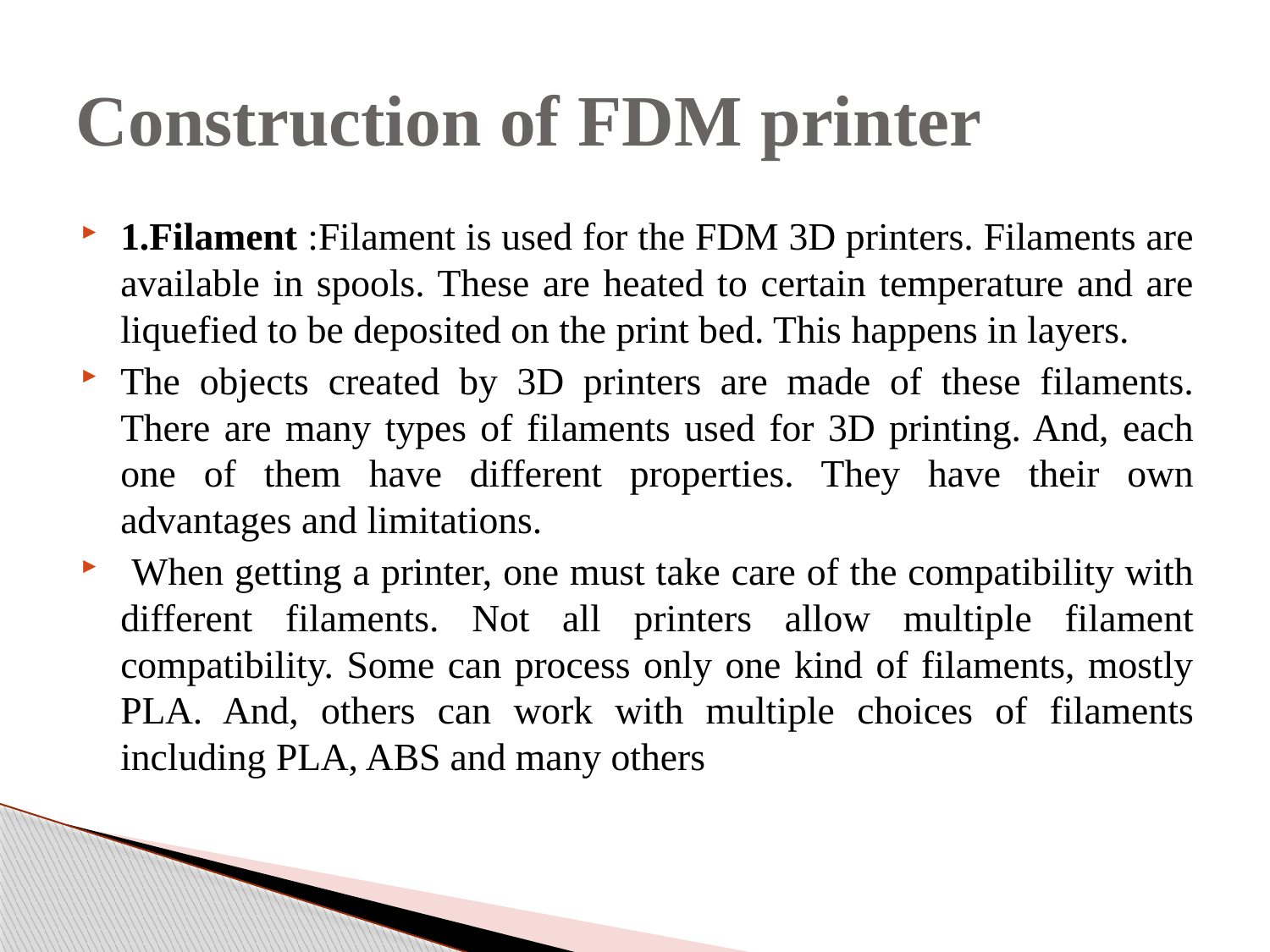

# Construction of FDM printer
1.Filament :Filament is used for the FDM 3D printers. Filaments are available in spools. These are heated to certain temperature and are liquefied to be deposited on the print bed. This happens in layers.
The objects created by 3D printers are made of these filaments. There are many types of filaments used for 3D printing. And, each one of them have different properties. They have their own advantages and limitations.
 When getting a printer, one must take care of the compatibility with different filaments. Not all printers allow multiple filament compatibility. Some can process only one kind of filaments, mostly PLA. And, others can work with multiple choices of filaments including PLA, ABS and many others